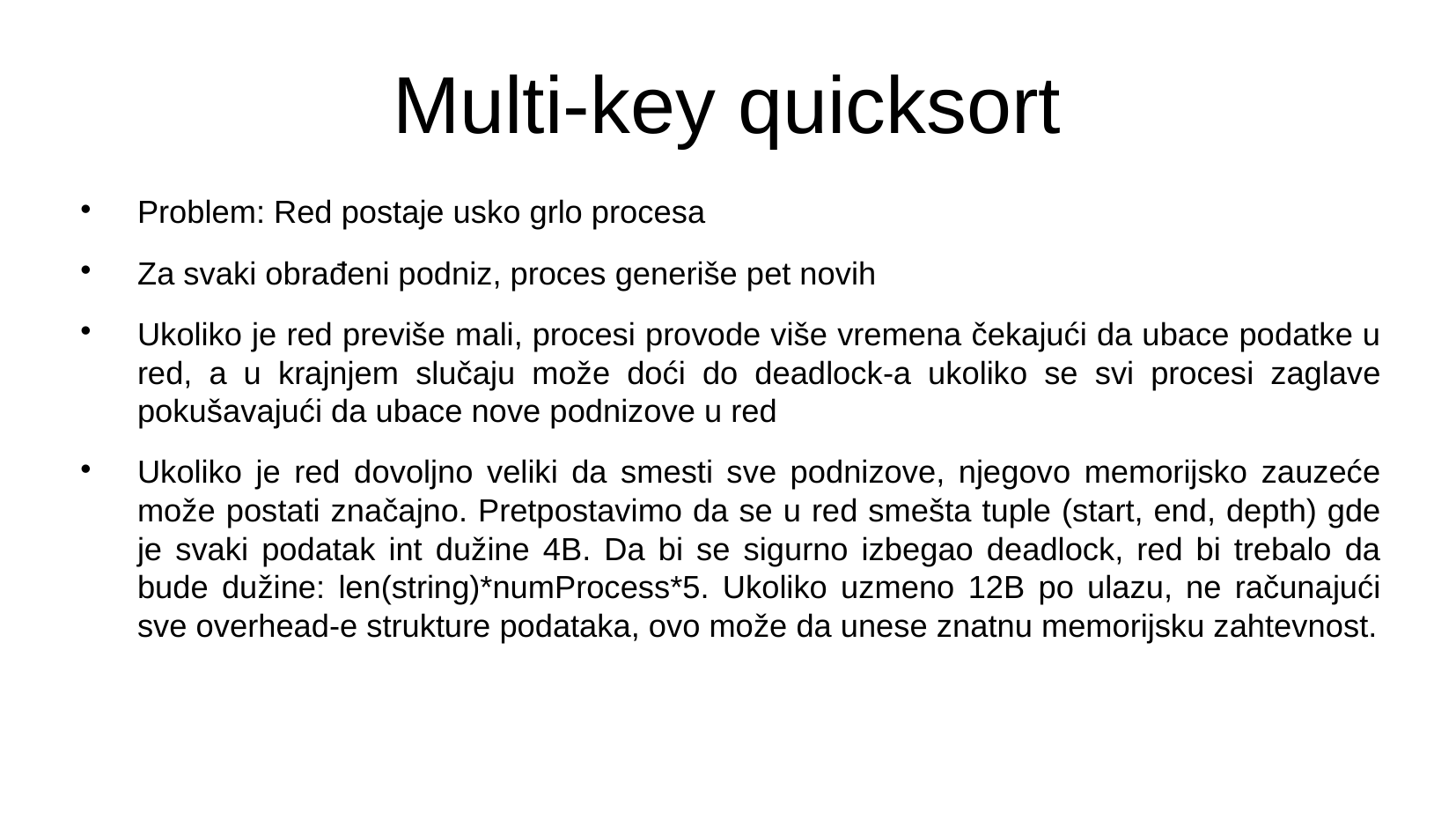

Multi-key quicksort
Problem: Red postaje usko grlo procesa
Za svaki obrađeni podniz, proces generiše pet novih
Ukoliko je red previše mali, procesi provode više vremena čekajući da ubace podatke u red, a u krajnjem slučaju može doći do deadlock-a ukoliko se svi procesi zaglave pokušavajući da ubace nove podnizove u red
Ukoliko je red dovoljno veliki da smesti sve podnizove, njegovo memorijsko zauzeće može postati značajno. Pretpostavimo da se u red smešta tuple (start, end, depth) gde je svaki podatak int dužine 4B. Da bi se sigurno izbegao deadlock, red bi trebalo da bude dužine: len(string)*numProcess*5. Ukoliko uzmeno 12B po ulazu, ne računajući sve overhead-e strukture podataka, ovo može da unese znatnu memorijsku zahtevnost.